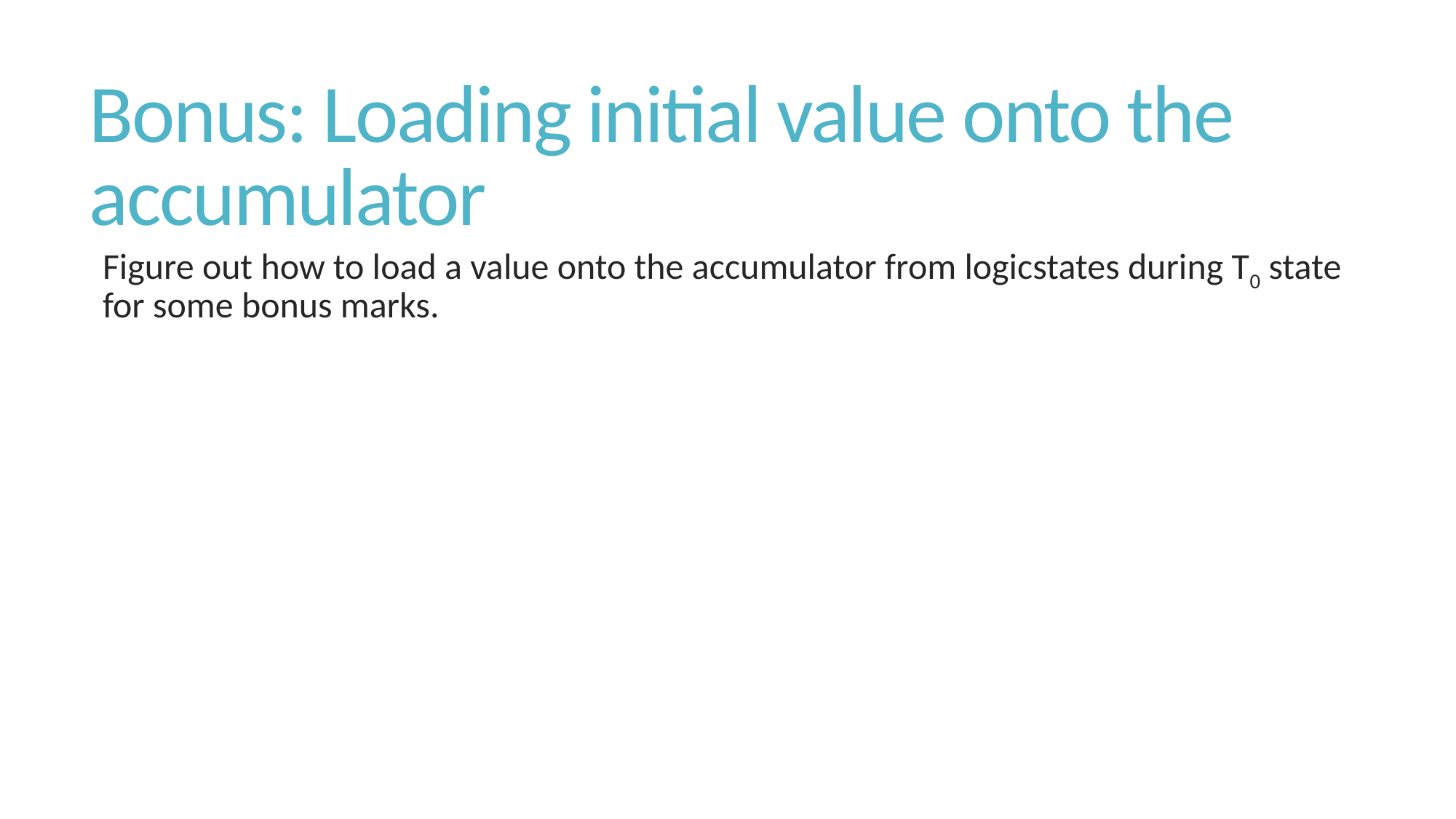

# Bonus: Loading initial value onto the accumulator
Figure out how to load a value onto the accumulator from logicstates during T0 state for some bonus marks.